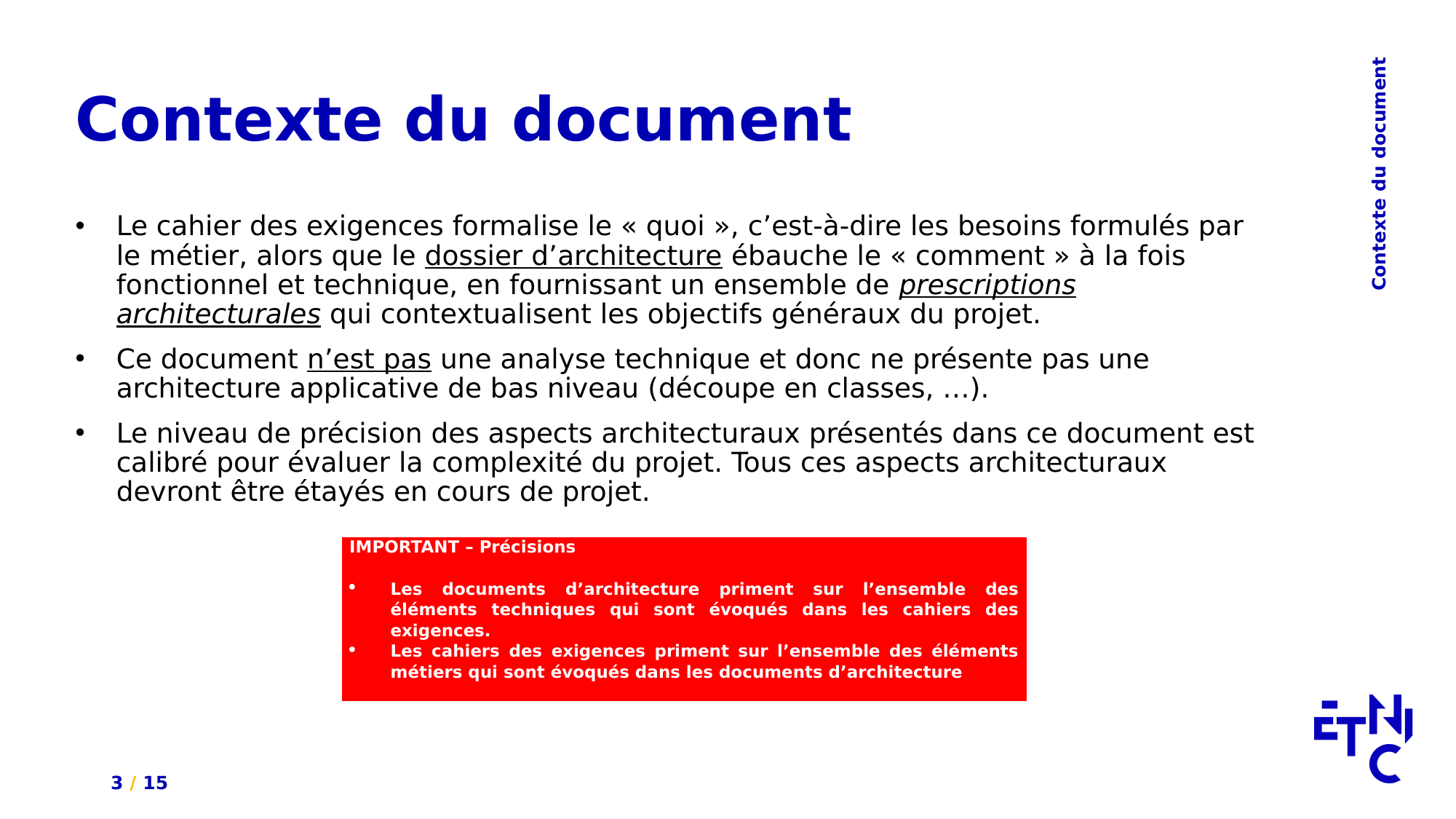

Contexte du document
# Contexte du document
Le cahier des exigences formalise le « quoi », c’est-à-dire les besoins formulés par le métier, alors que le dossier d’architecture ébauche le « comment » à la fois fonctionnel et technique, en fournissant un ensemble de prescriptions architecturales qui contextualisent les objectifs généraux du projet.
Ce document n’est pas une analyse technique et donc ne présente pas une architecture applicative de bas niveau (découpe en classes, …).
Le niveau de précision des aspects architecturaux présentés dans ce document est calibré pour évaluer la complexité du projet. Tous ces aspects architecturaux devront être étayés en cours de projet.

| IMPORTANT – Précisions   Les documents d’architecture priment sur l’ensemble des éléments techniques qui sont évoqués dans les cahiers des exigences. Les cahiers des exigences priment sur l’ensemble des éléments métiers qui sont évoqués dans les documents d’architecture |
| --- |